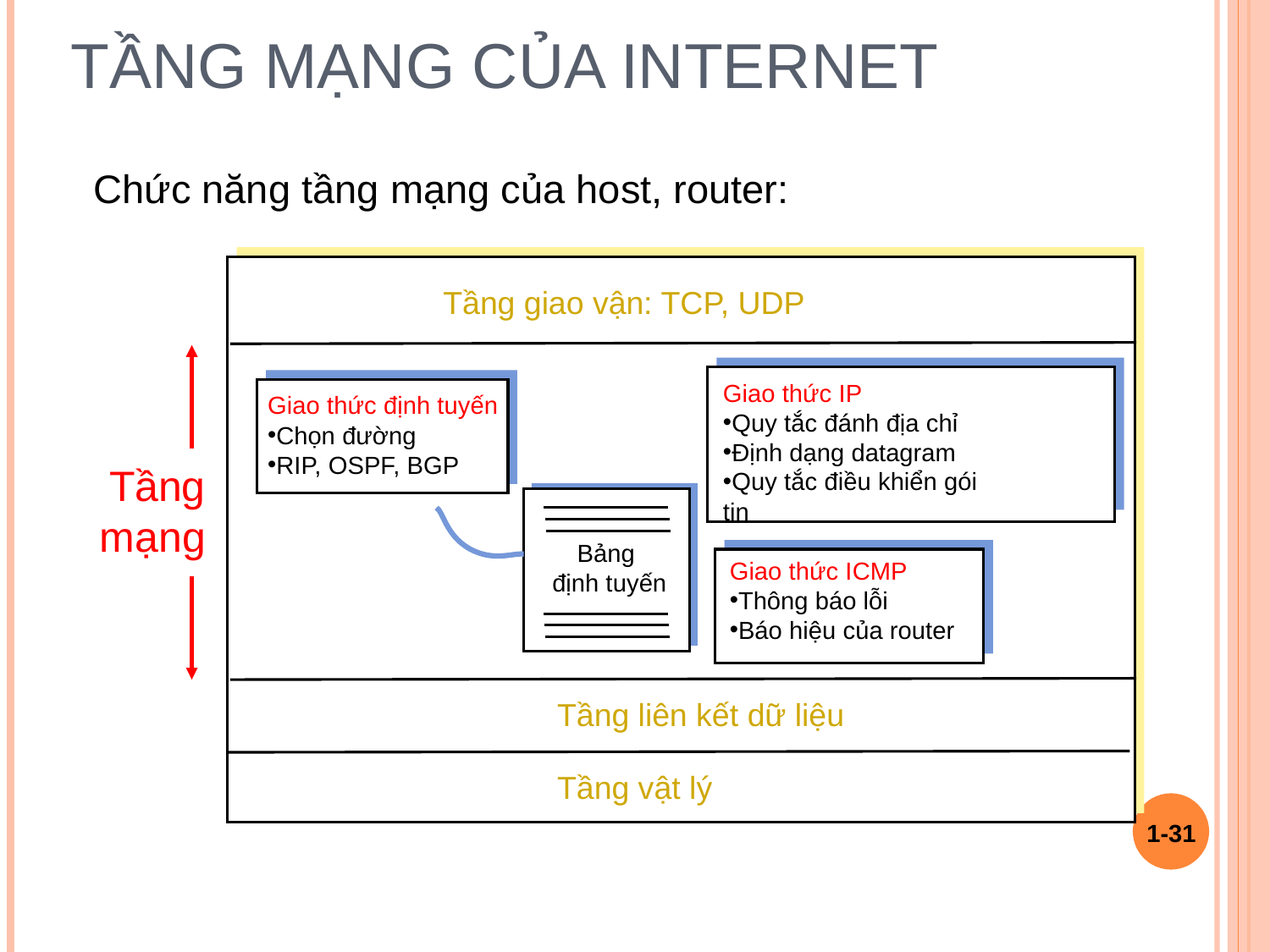

# Tầng mạng của Internet
Chức năng tầng mạng của host, router:

Tầng giao vận: TCP, UDP

Giao thức IP
Quy tắc đánh địa chỉ
Định dạng datagram
Quy tắc điều khiển gói tin

Giao thức định tuyến
Chọn đường
RIP, OSPF, BGP
Tầng
mạng

Bảng
định tuyến

Giao thức ICMP
Thông báo lỗi
Báo hiệu của router

Tầng liên kết dữ liệu
Tầng vật lý
1-31